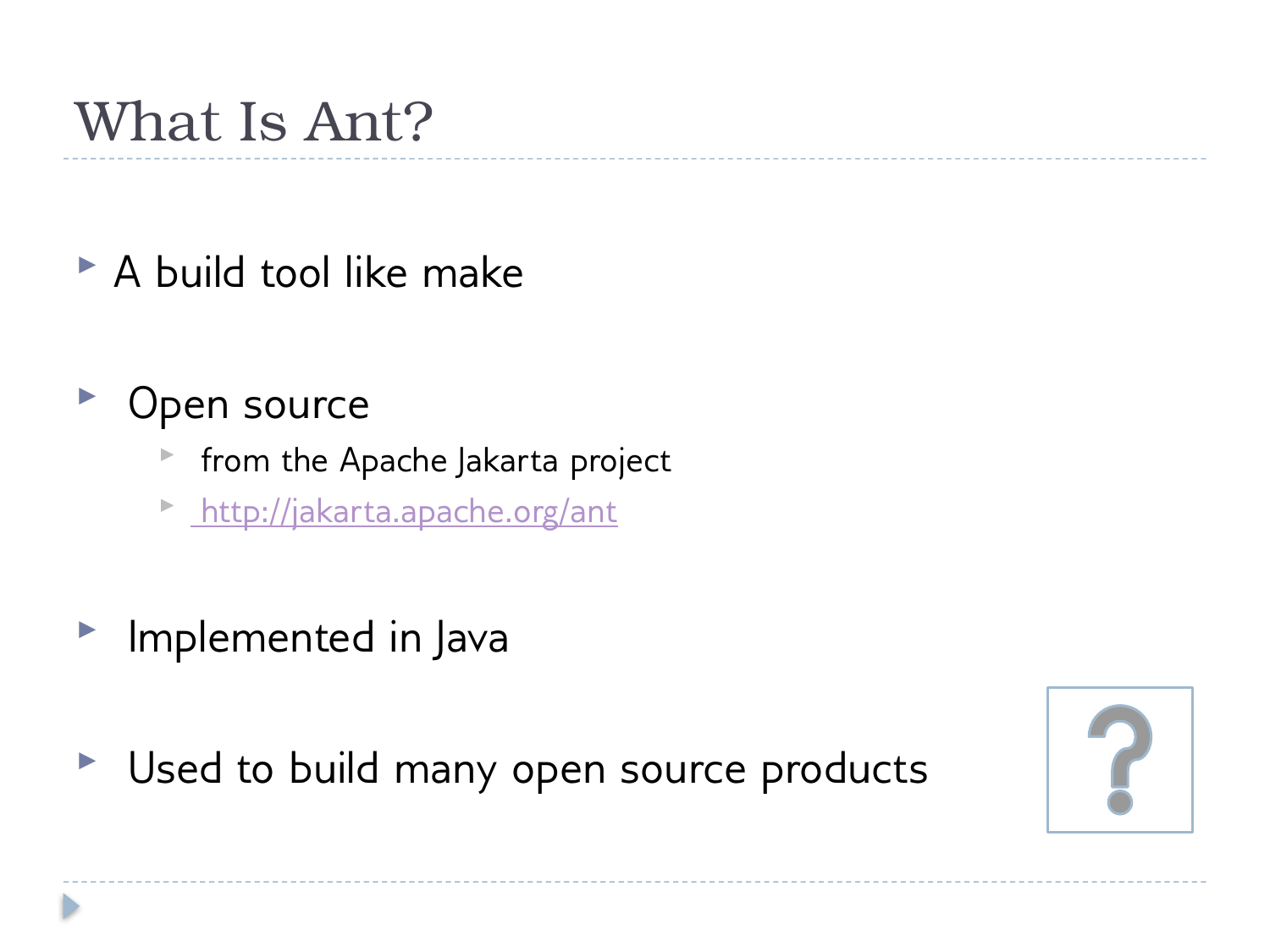

# What Is Ant?

A build tool like make

 Open source
 from the Apache Jakarta project
 http://jakarta.apache.org/ant

 Implemented in Java

 Used to build many open source products